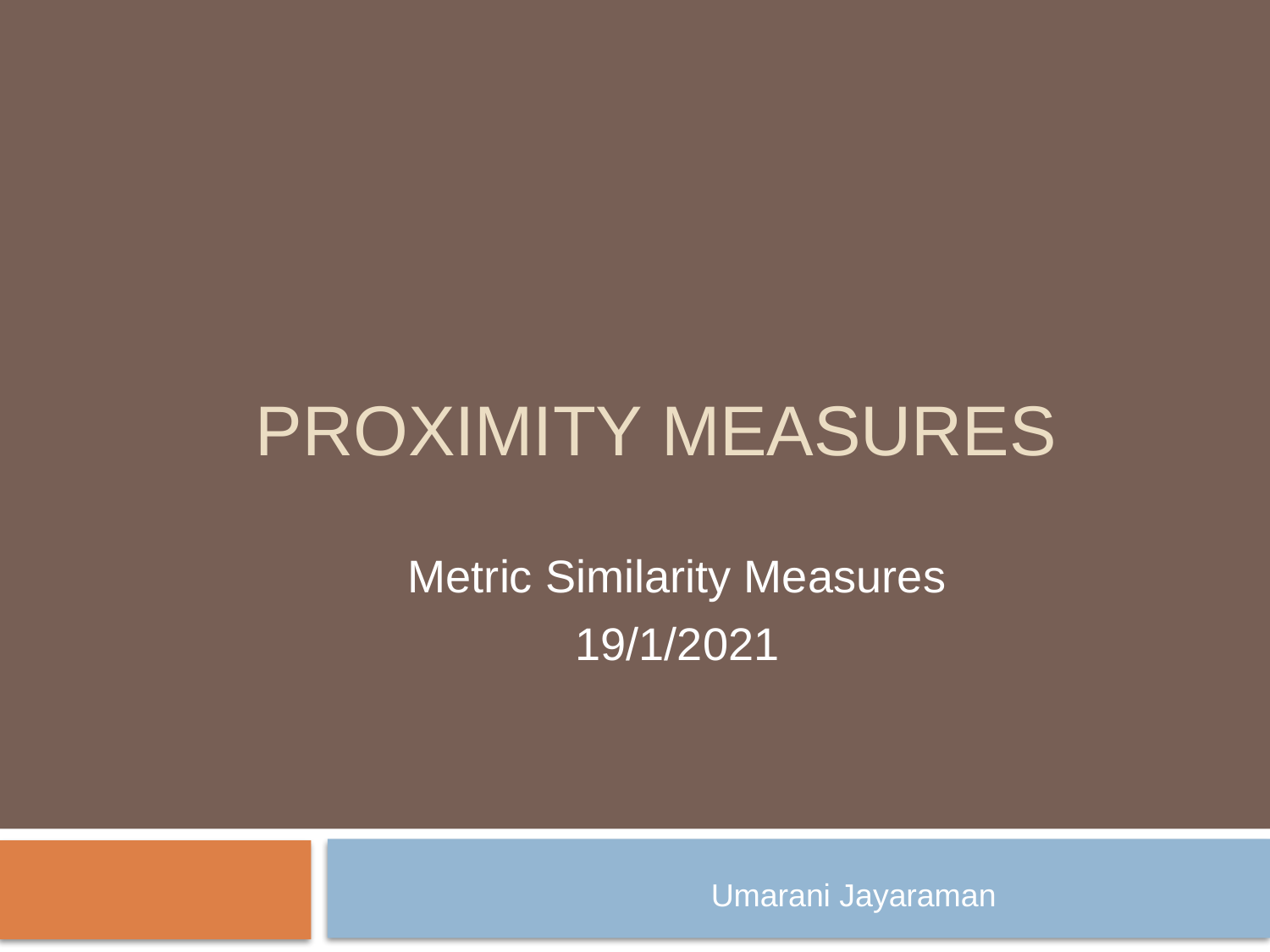

# Proximity Measures
Metric Similarity Measures
19/1/2021
Umarani Jayaraman